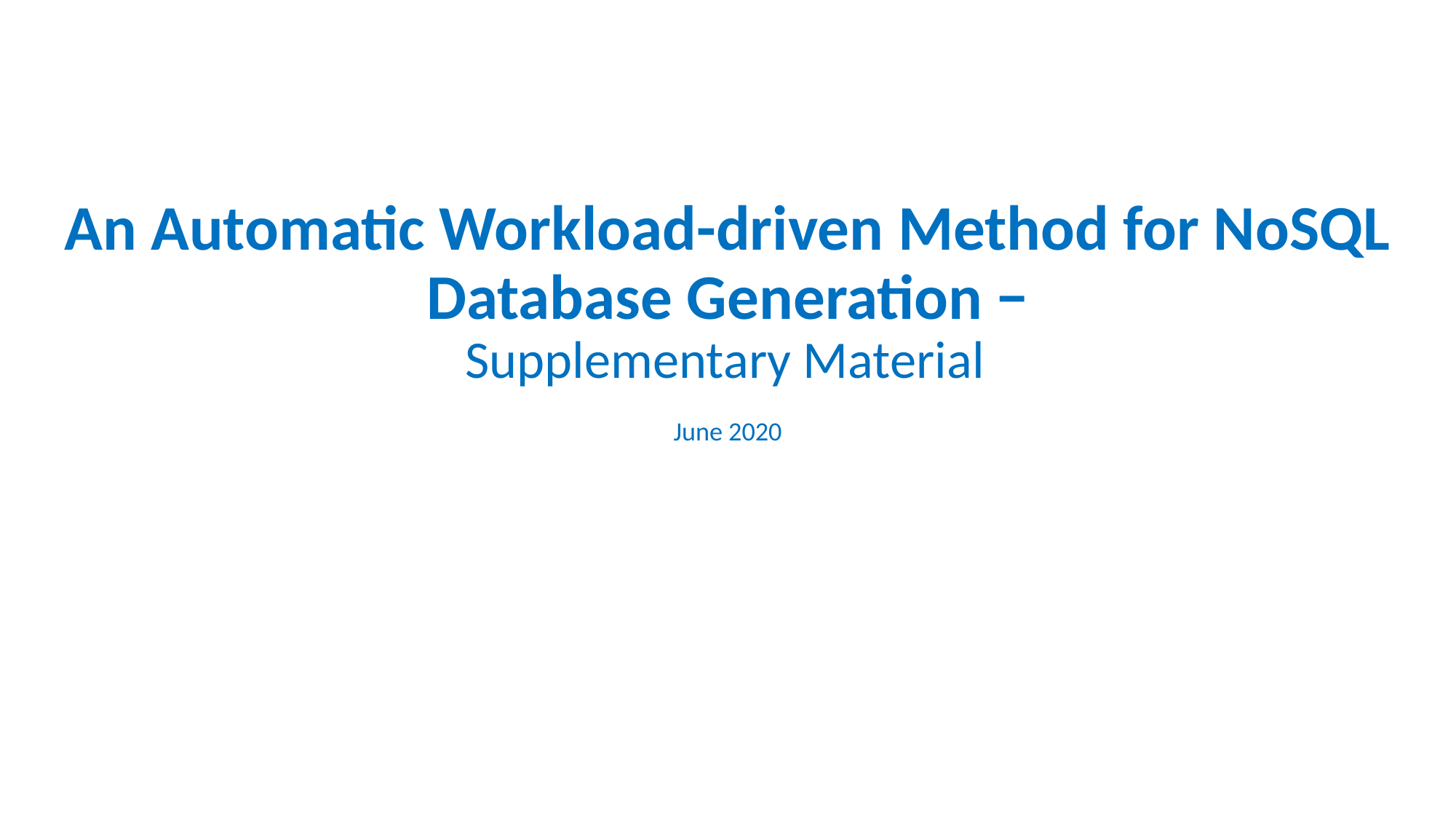

# An Automatic Workload-driven Method for NoSQL Database Generation − Supplementary Material June 2020